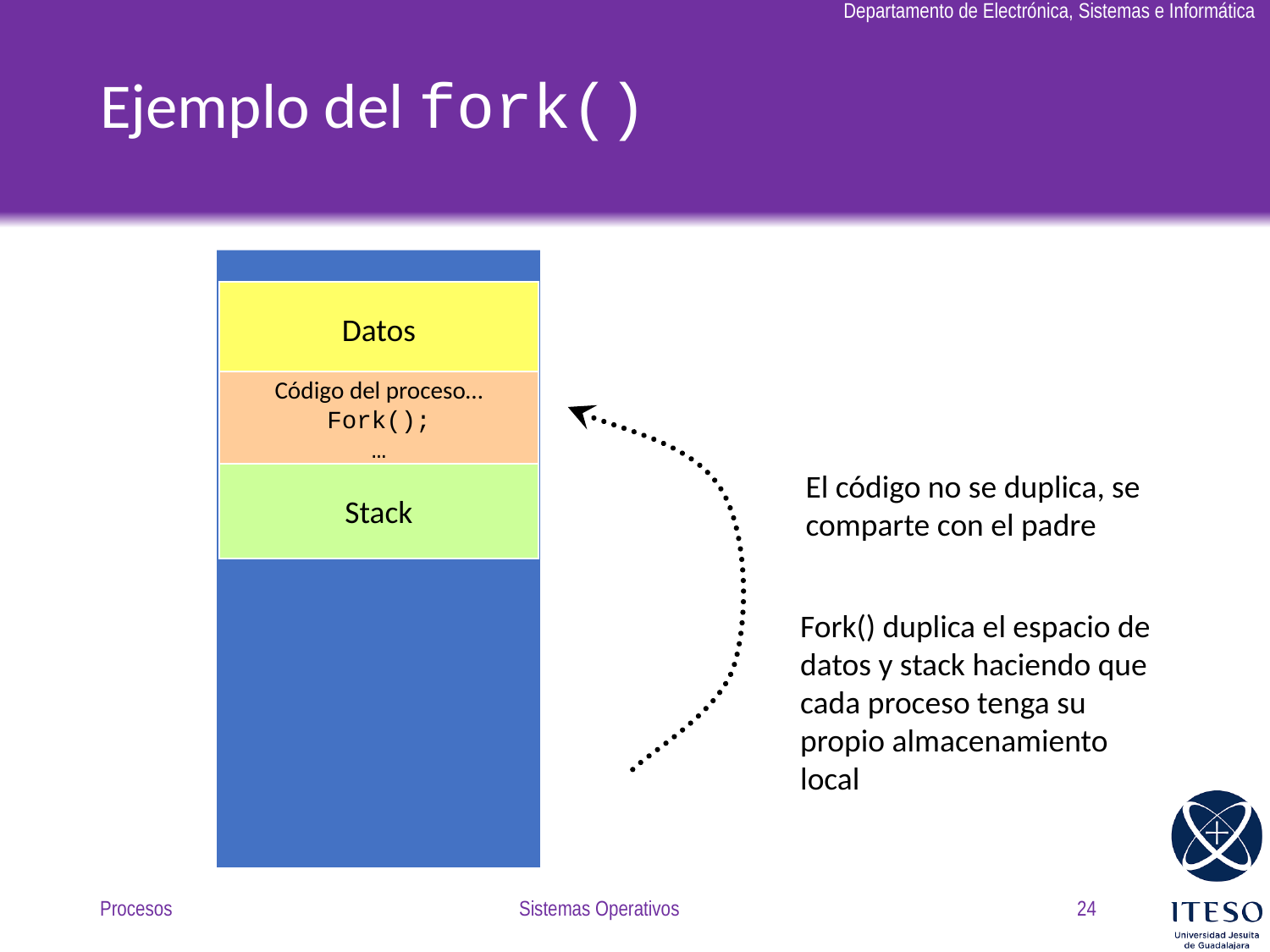

# Ejemplo del fork()

Datos
Datos
Código del proceso…
Fork();
…
Código del proceso…
Fork();
…

El código no se duplica, se comparte con el padre
Stack
Stack
Fork() duplica el espacio de datos y stack haciendo que cada proceso tenga su propio almacenamiento local

Procesos
Sistemas Operativos
24